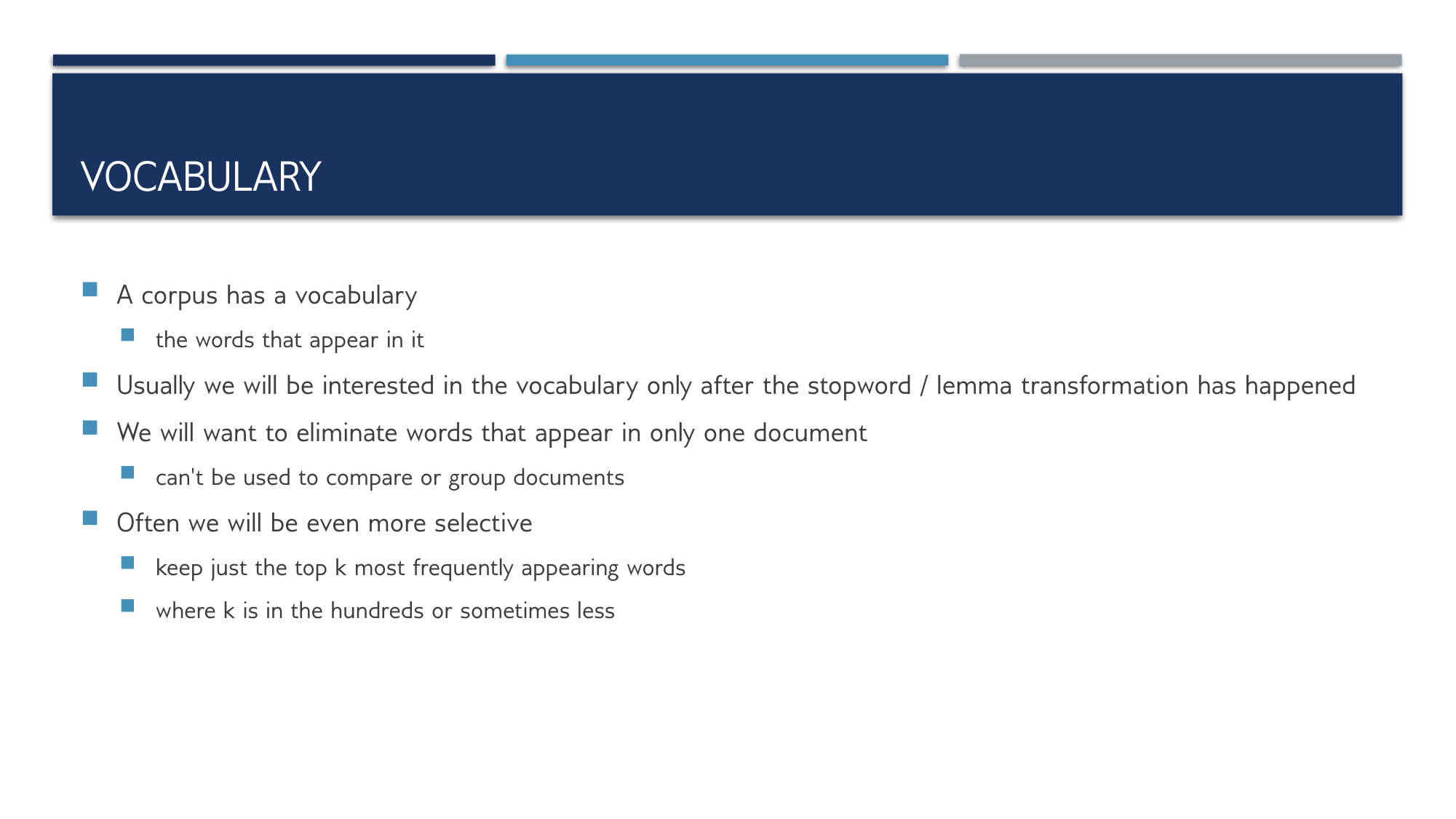

# vocabulary
A corpus has a vocabulary
the words that appear in it
Usually we will be interested in the vocabulary only after the stopword / lemma transformation has happened
We will want to eliminate words that appear in only one document
can't be used to compare or group documents
Often we will be even more selective
keep just the top k most frequently appearing words
where k is in the hundreds or sometimes less